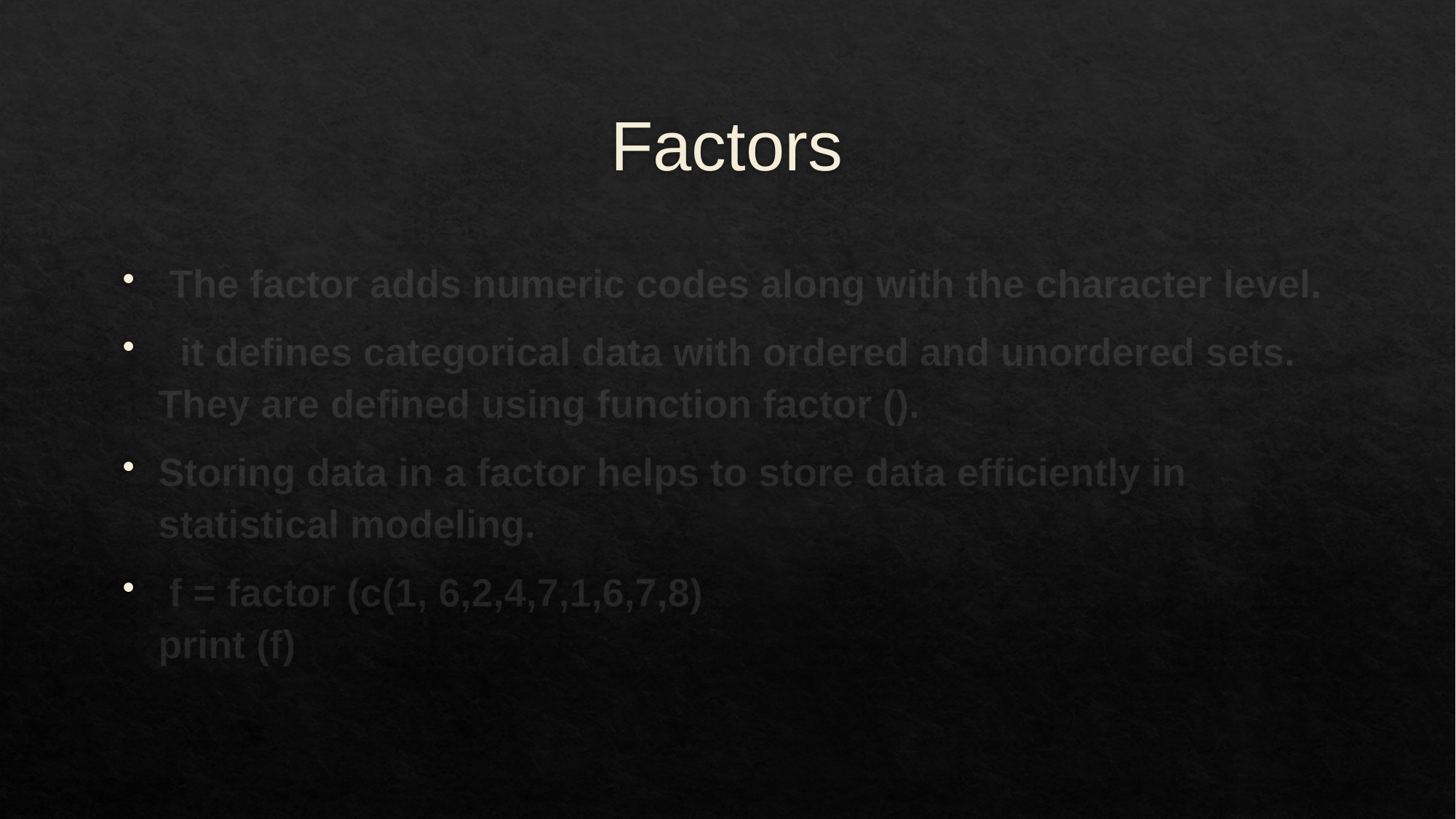

# Factors
 The factor adds numeric codes along with the character level.
  it defines categorical data with ordered and unordered sets. They are defined using function factor ().
Storing data in a factor helps to store data efficiently in statistical modeling.
 f = factor (c(1, 6,2,4,7,1,6,7,8)
print (f)